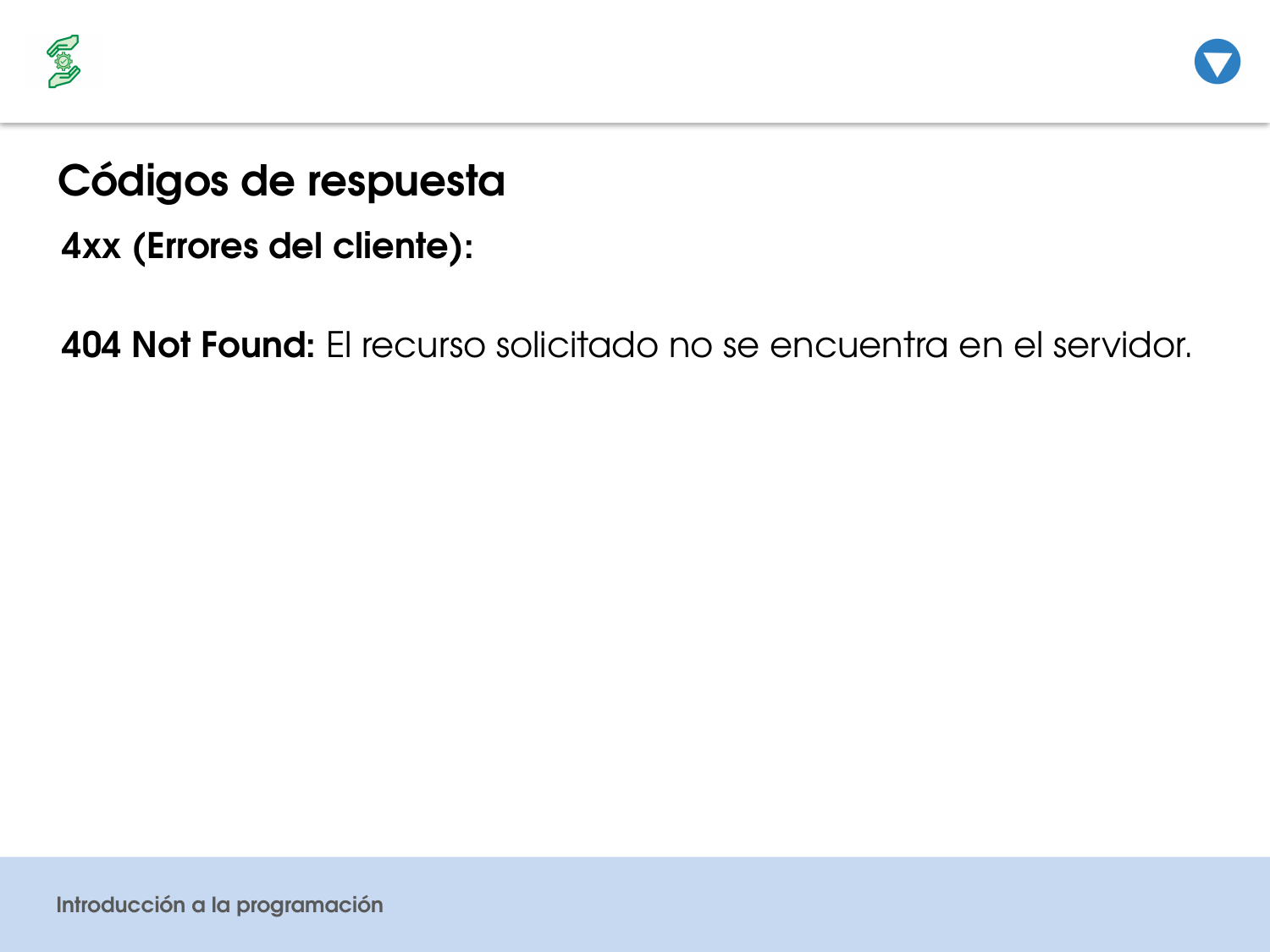

# Códigos de respuesta
4xx (Errores del cliente):

404 Not Found: El recurso solicitado no se encuentra en el servidor.

Introducción a la programación